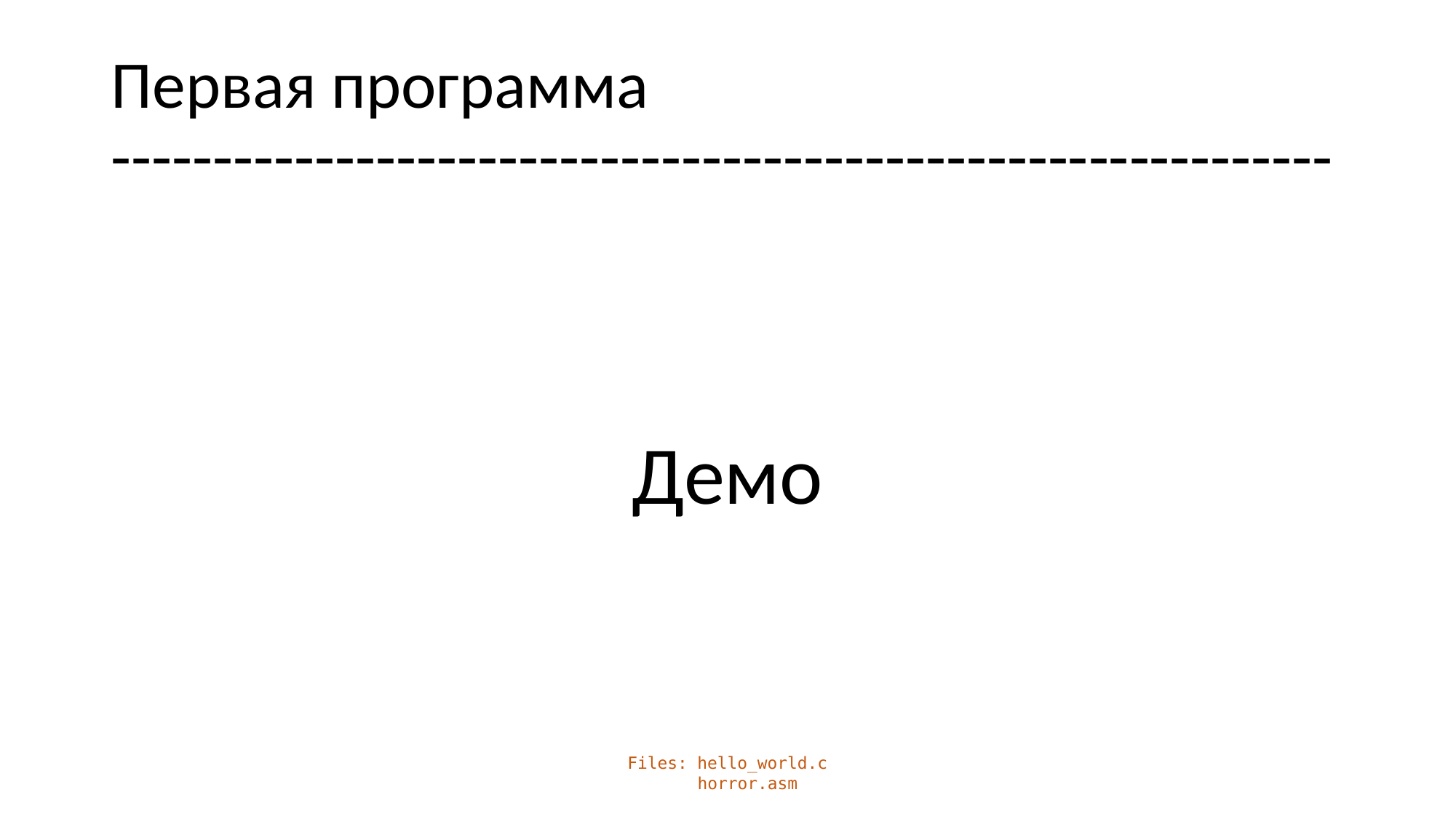

# Первая программа ------------------------------------------------------------
Демо
Files: hello_world.c
       horror.asm